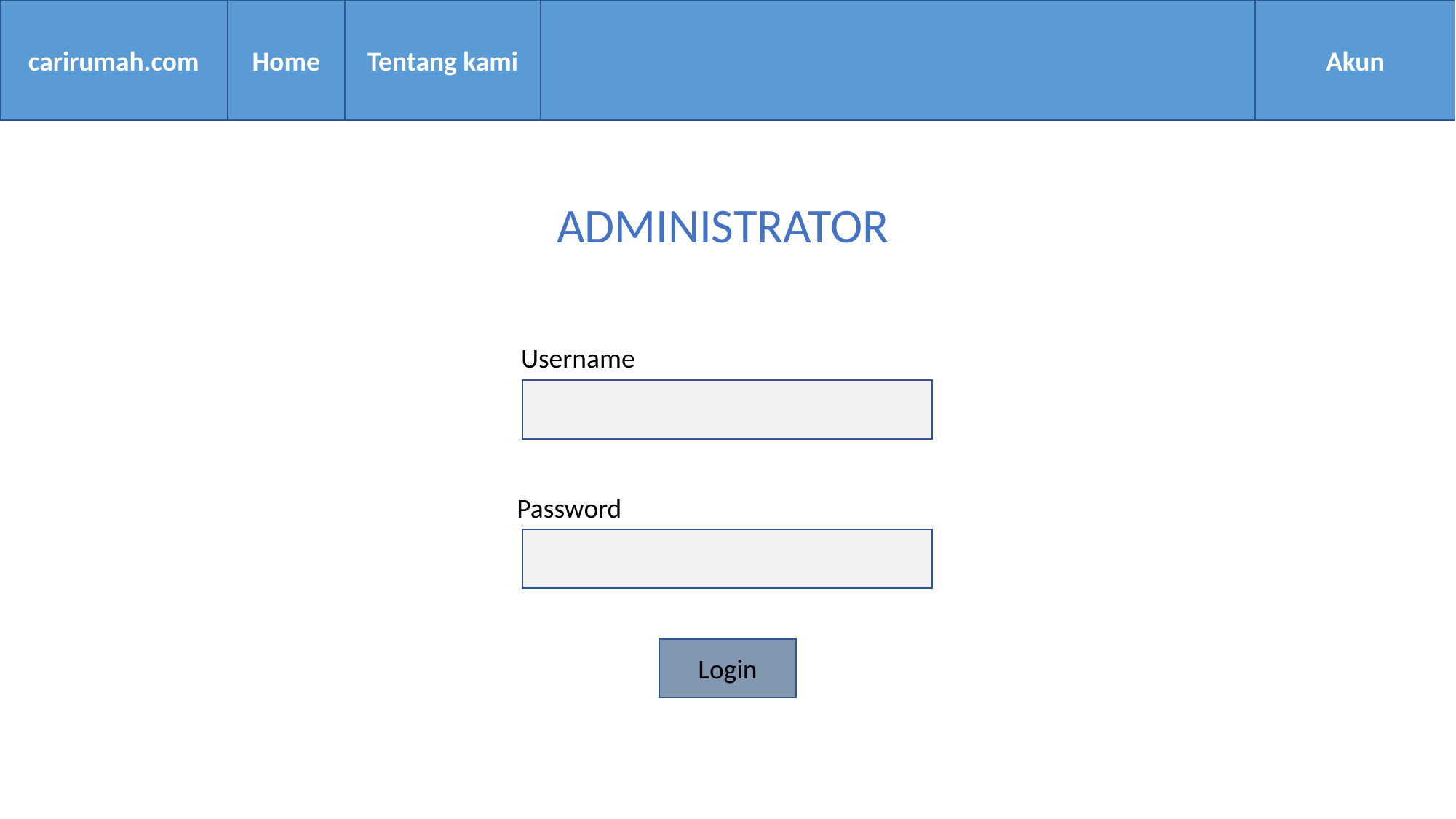

Home

Tentang kami
carirumah.com
Akun
ADMINISTRATOR
Username

Password

Login